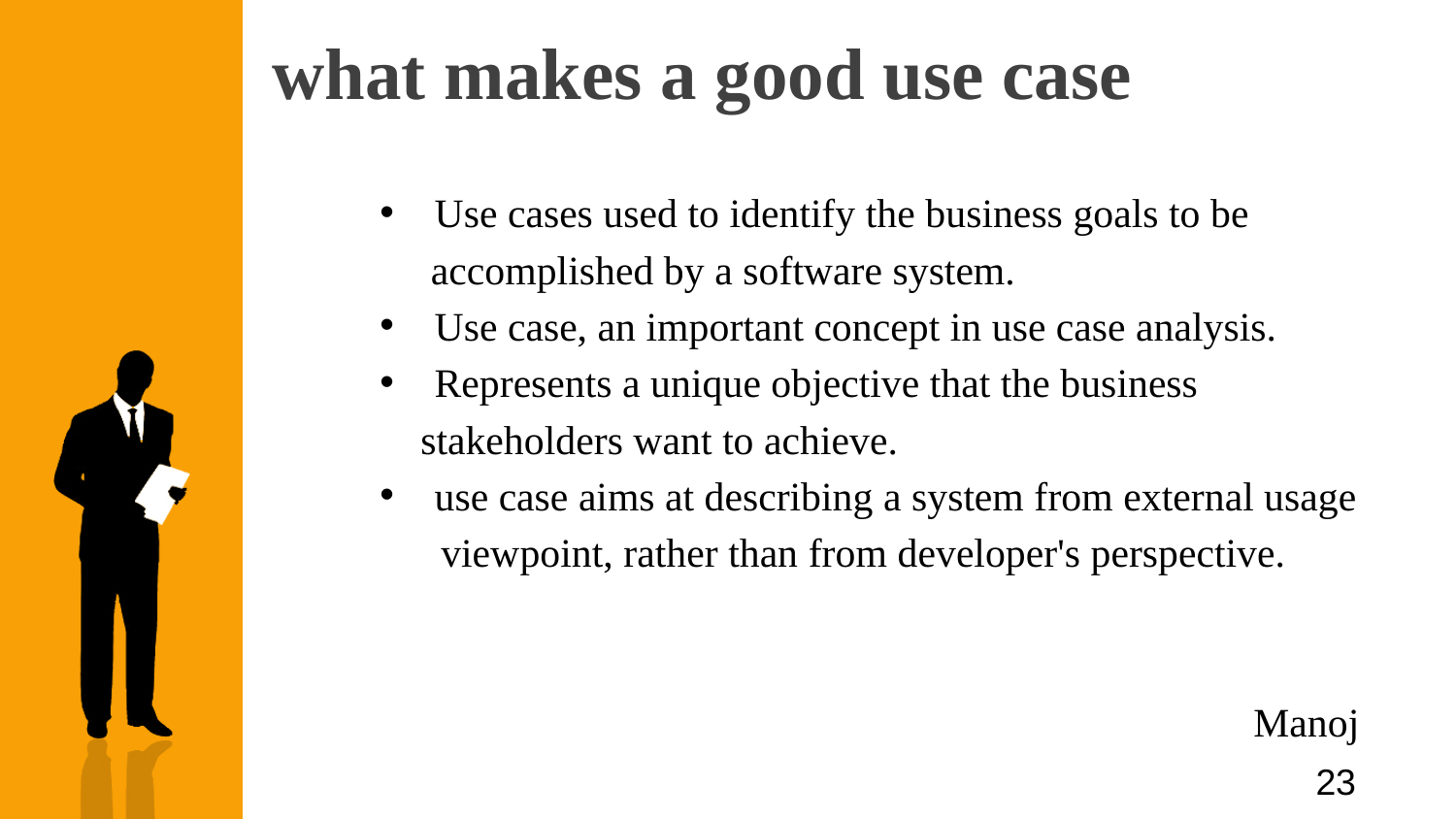

# what makes a good use case

Use cases used to identify the business goals to be
     accomplished by a software system.
Use case, an important concept in use case analysis.
Represents a unique objective that the business
    stakeholders want to achieve.
use case aims at describing a system from external usage
      viewpoint, rather than from developer's perspective.

						Manoj
23